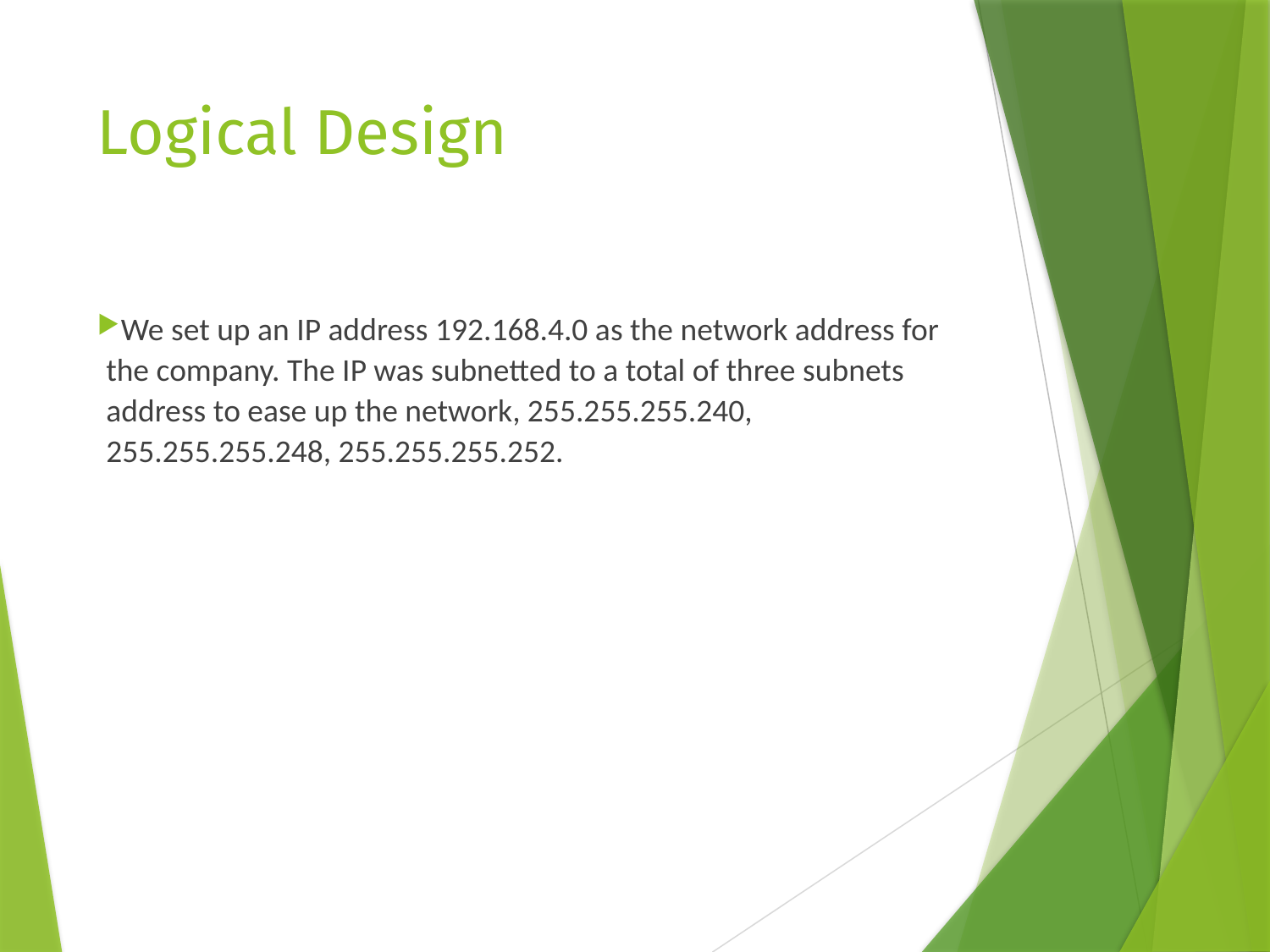

# Logical Design
We set up an IP address 192.168.4.0 as the network address for the company. The IP was subnetted to a total of three subnets address to ease up the network, 255.255.255.240, 255.255.255.248, 255.255.255.252.